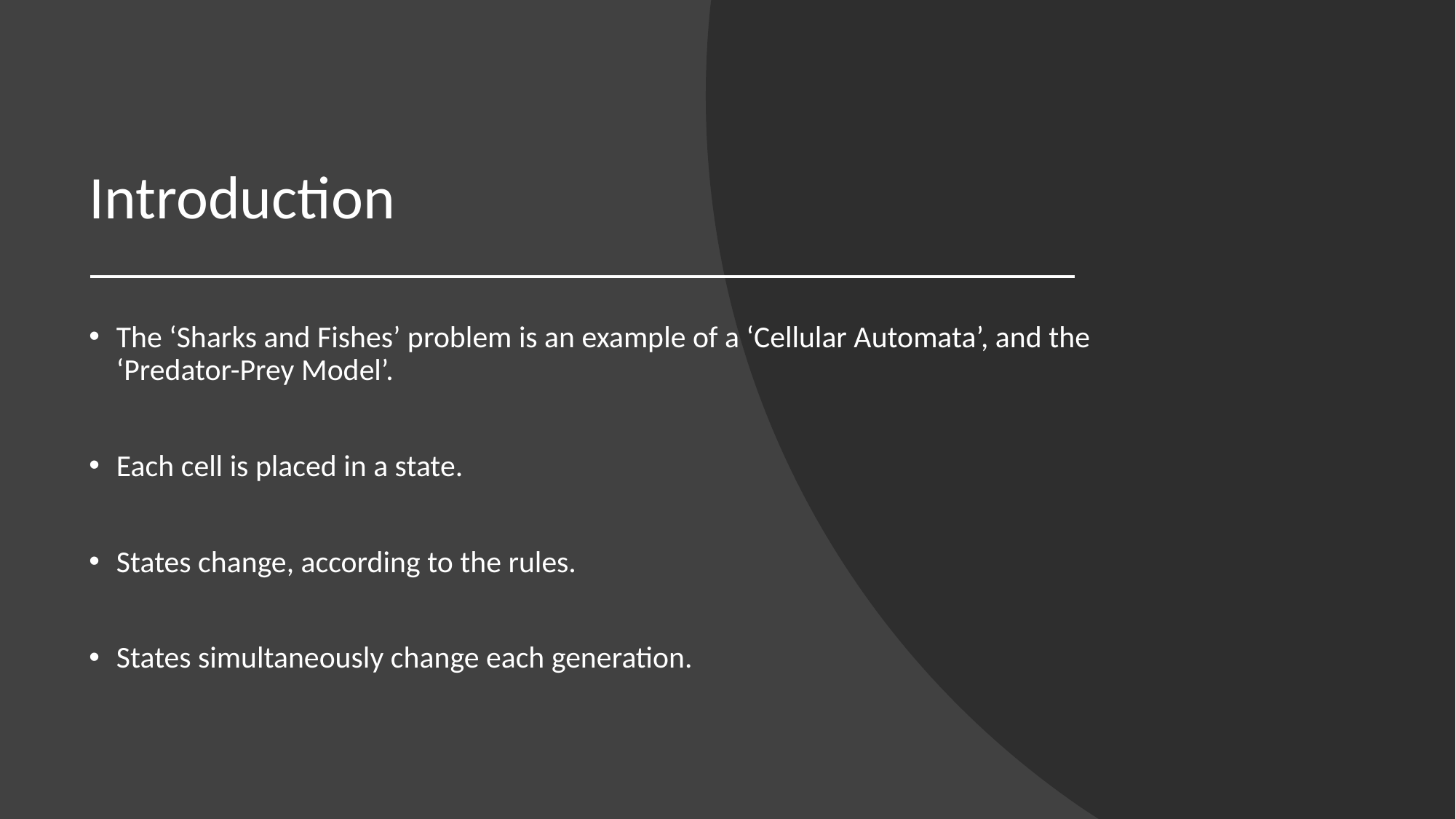

# Introduction
The ‘Sharks and Fishes’ problem is an example of a ‘Cellular Automata’, and the ‘Predator-Prey Model’.

Each cell is placed in a state.

States change, according to the rules.

States simultaneously change each generation.